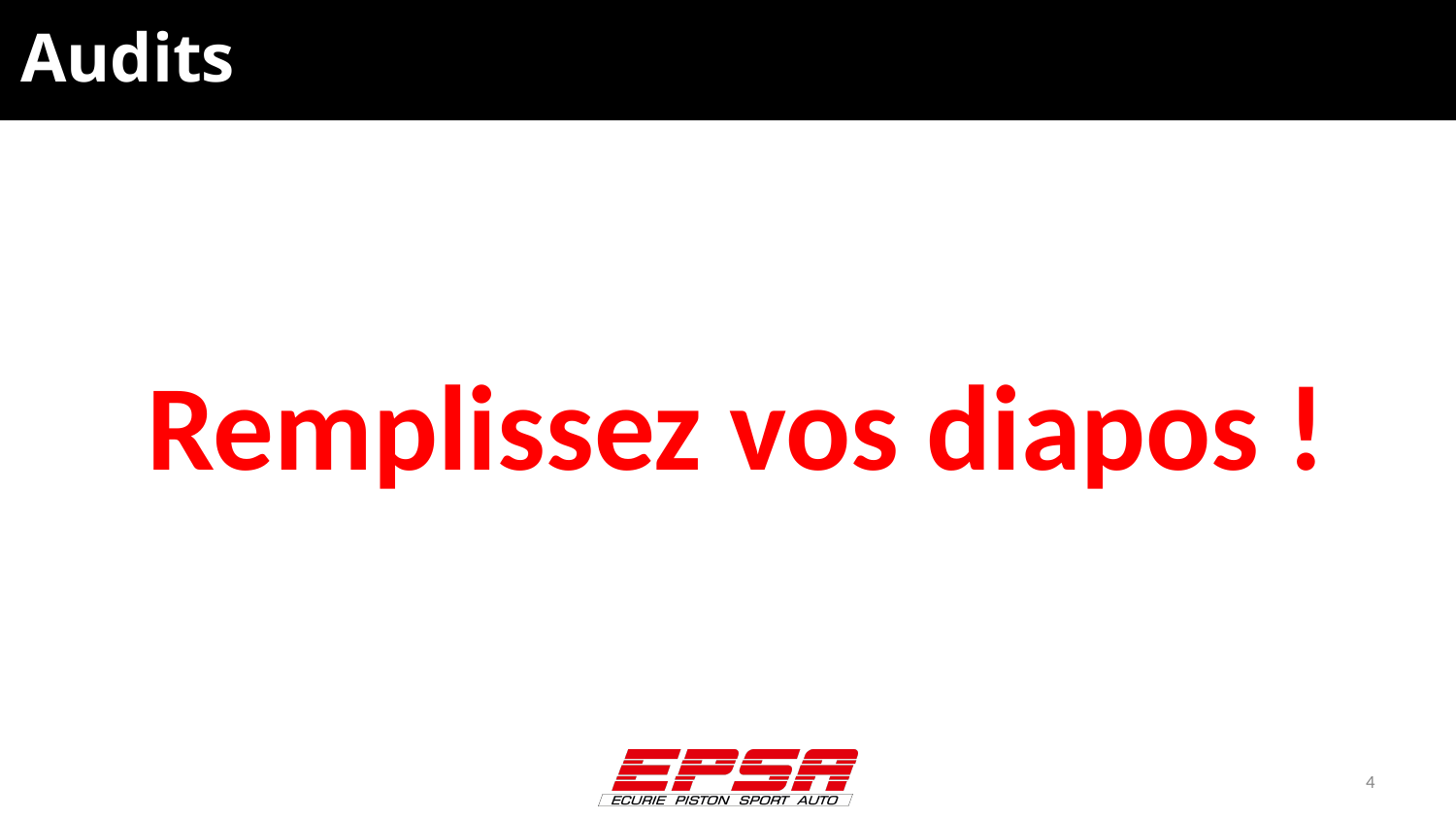

# Audits
Remplissez vos diapos !
4